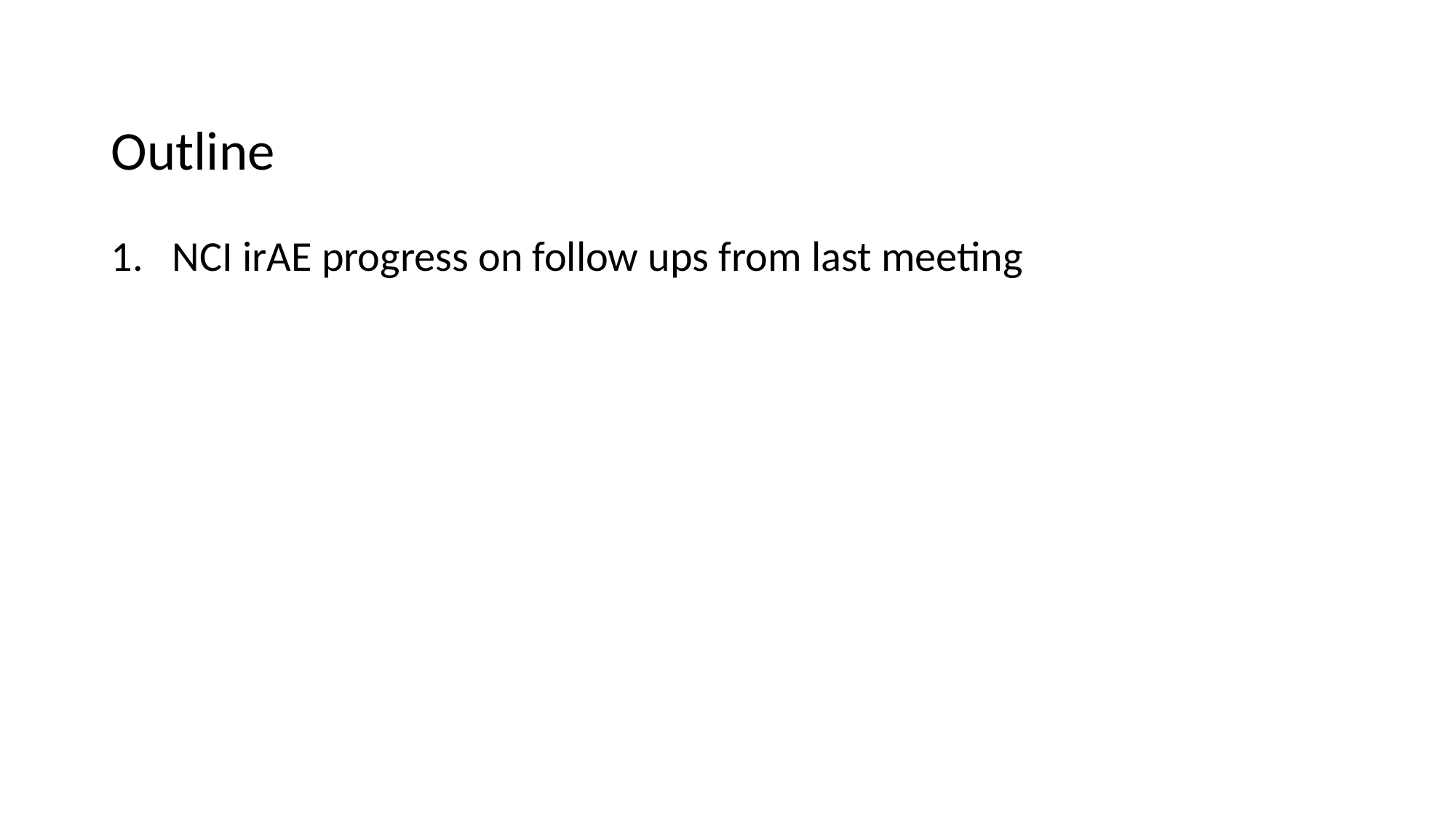

# Outline
NCI irAE progress on follow ups from last meeting